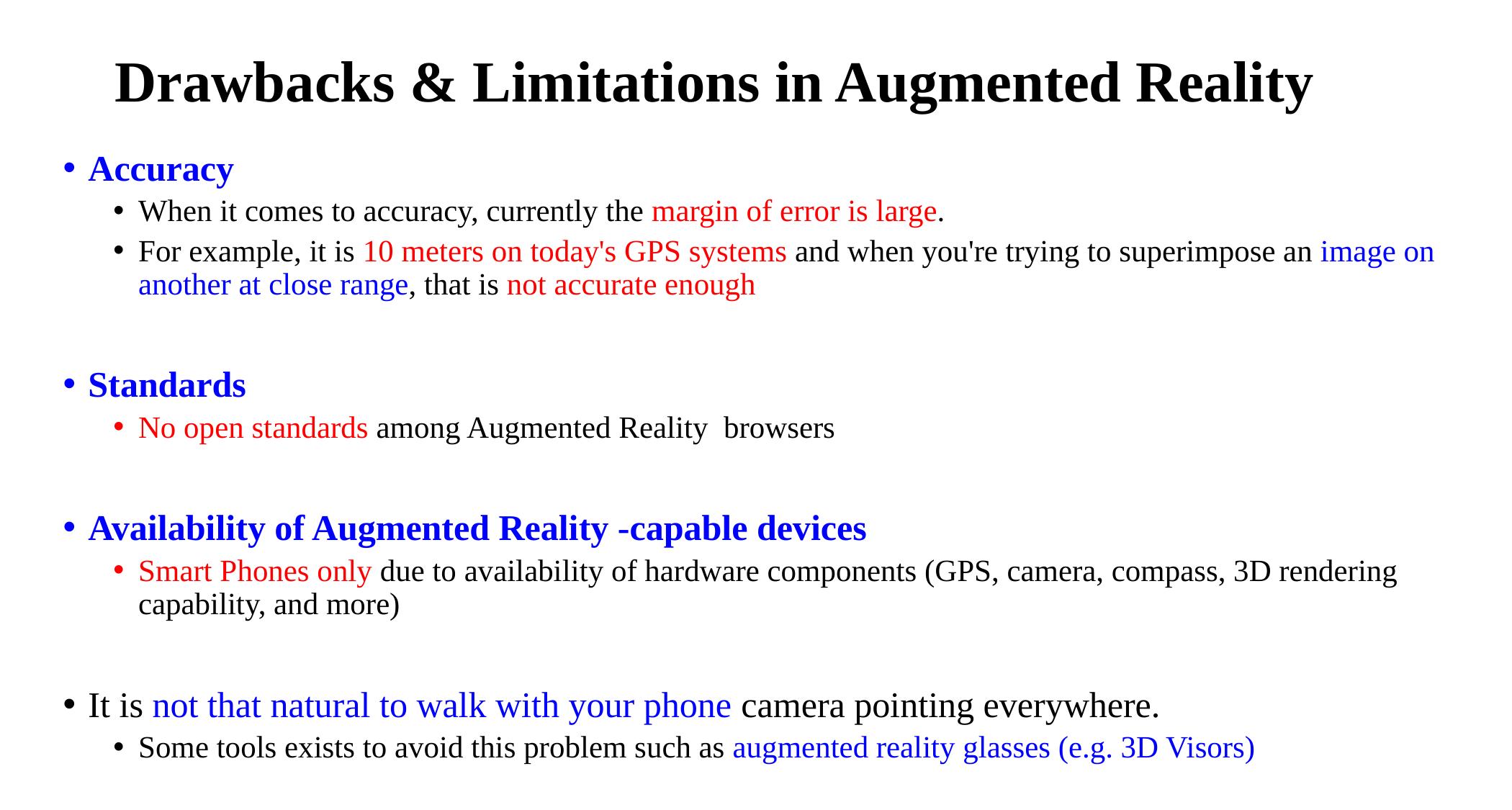

# Drawbacks & Limitations in Augmented Reality
Accuracy
When it comes to accuracy, currently the margin of error is large.
For example, it is 10 meters on today's GPS systems and when you're trying to superimpose an image on another at close range, that is not accurate enough

Standards
No open standards among Augmented Reality  browsers

Availability of Augmented Reality -capable devices
Smart Phones only due to availability of hardware components (GPS, camera, compass, 3D rendering capability, and more)

It is not that natural to walk with your phone camera pointing everywhere.
Some tools exists to avoid this problem such as augmented reality glasses (e.g. 3D Visors)